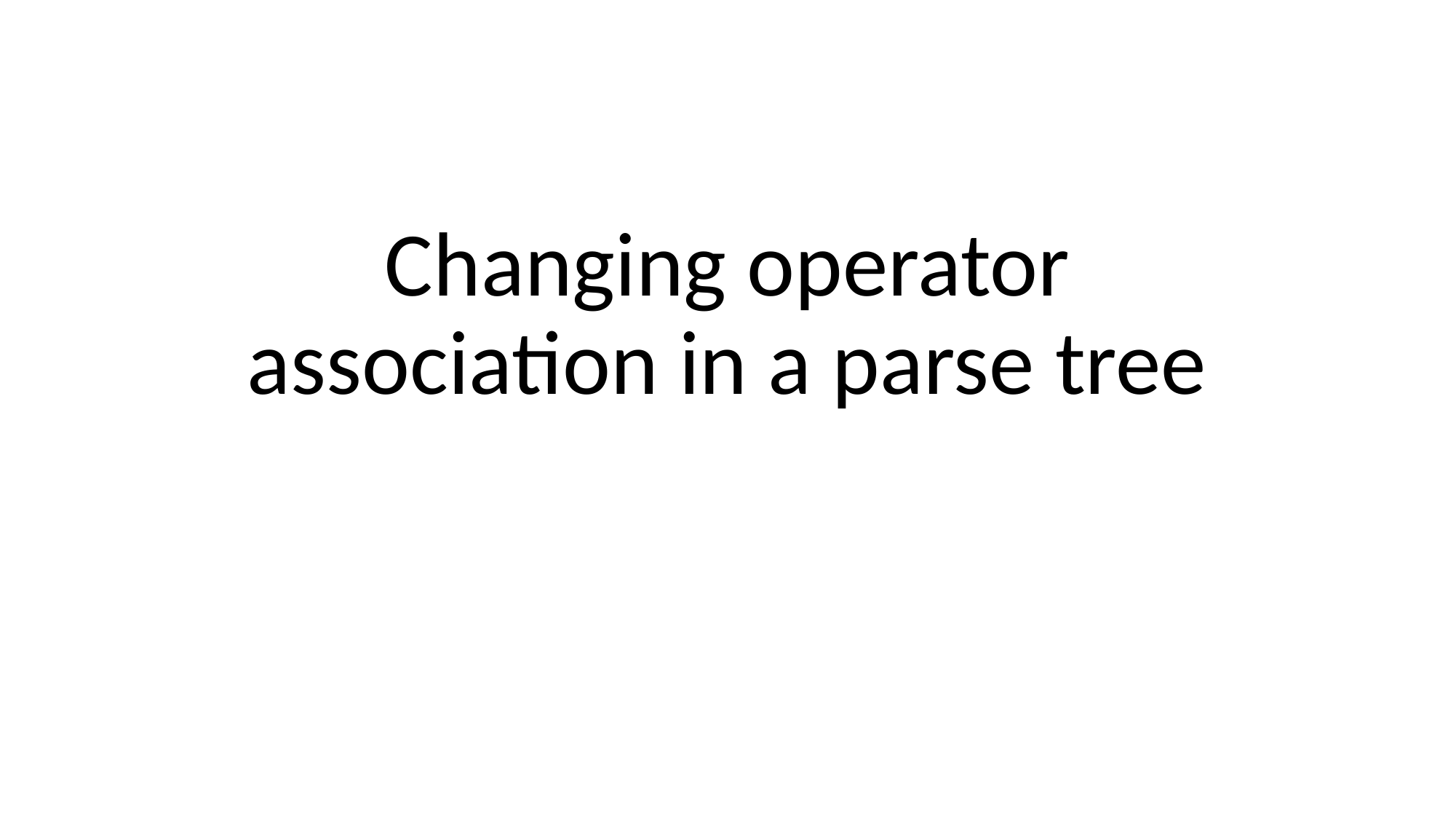

# Changing operator association in a parse tree